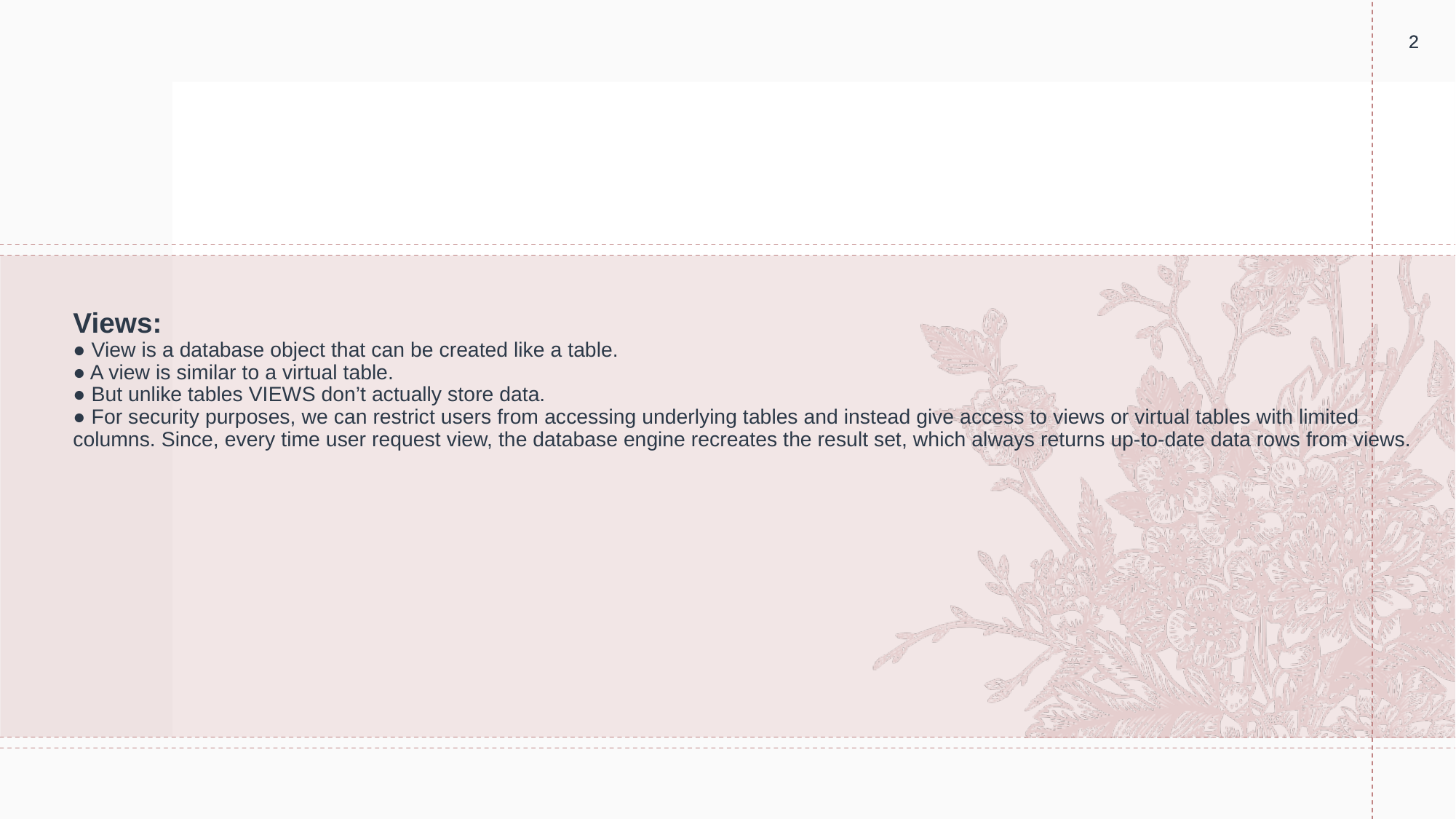

2
2
# Views: ● View is a database object that can be created like a table. ● A view is similar to a virtual table. ● But unlike tables VIEWS don’t actually store data. ● For security purposes, we can restrict users from accessing underlying tables and instead give access to views or virtual tables with limited columns. Since, every time user request view, the database engine recreates the result set, which always returns up-to-date data rows from views.